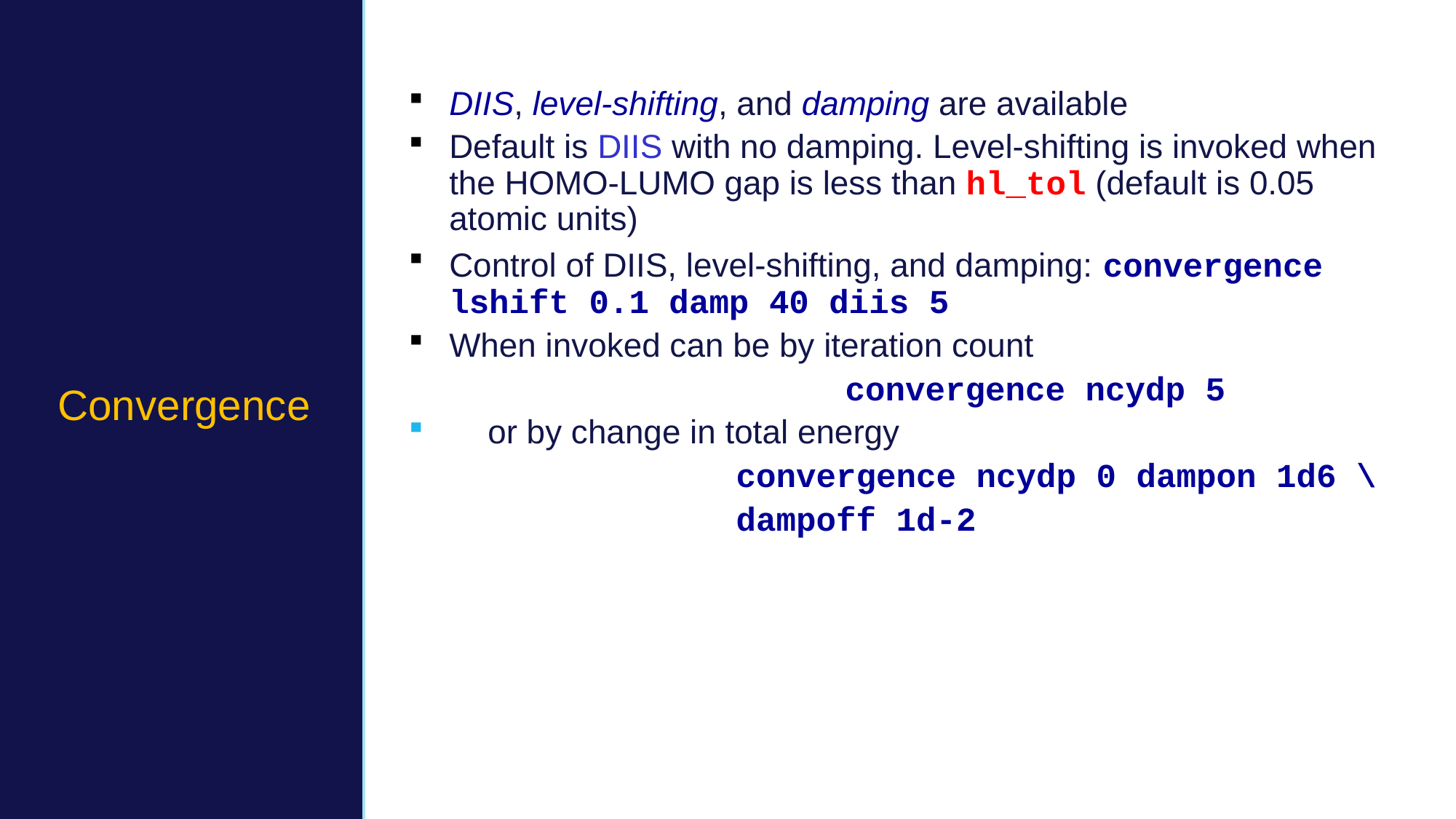

# Convergence
DIIS, level-shifting, and damping are available
Default is DIIS with no damping. Level-shifting is invoked when the HOMO-LUMO gap is less than hl_tol (default is 0.05 atomic units)
Control of DIIS, level-shifting, and damping: convergence lshift 0.1 damp 40 diis 5
When invoked can be by iteration count
  				convergence ncydp 5
   or by change in total energy
  			convergence ncydp 0 dampon 1d6 \
			dampoff 1d-2